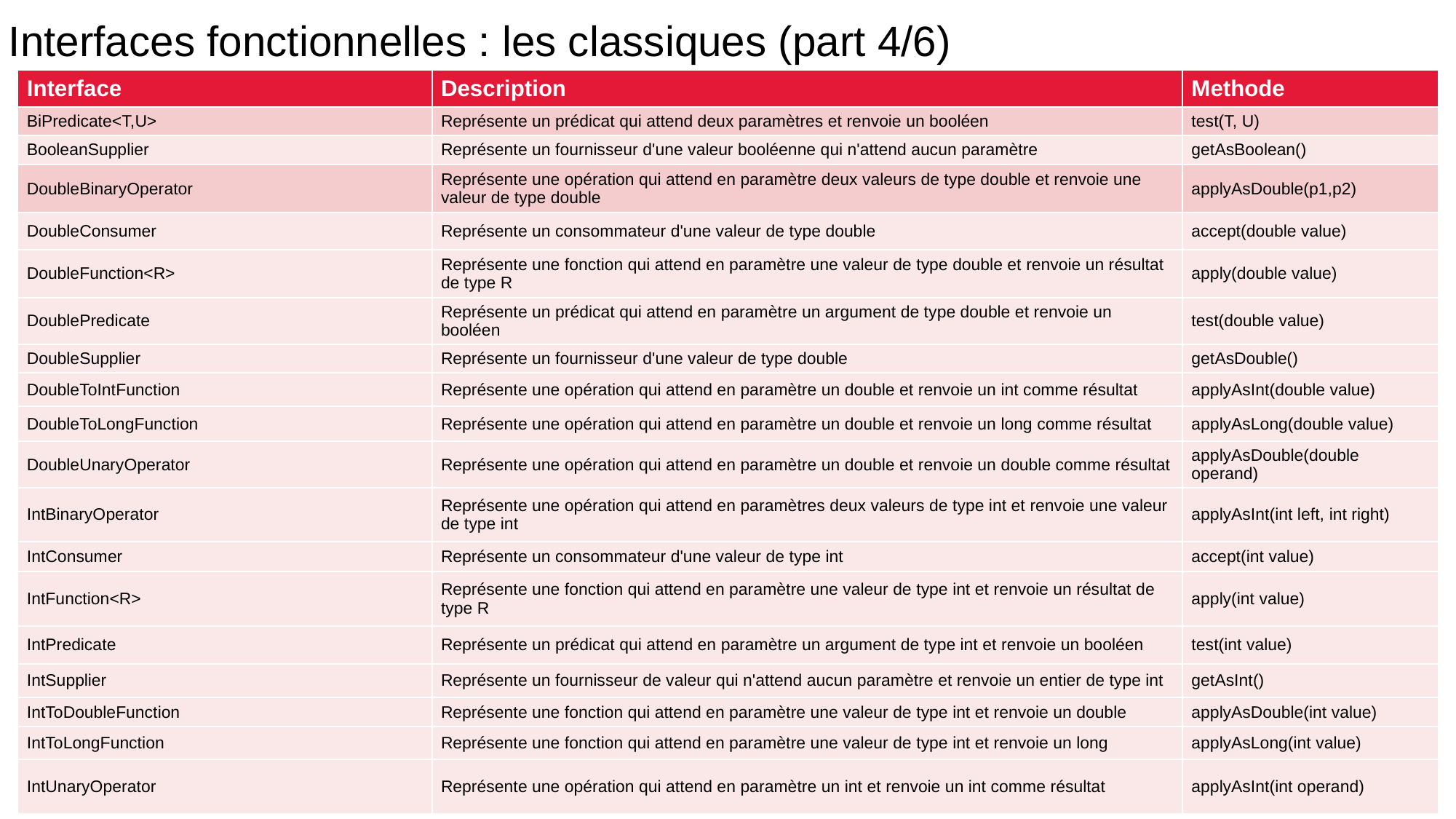

# Interfaces fonctionnelles : les classiques (part 4/6)
| Interface​ | Description​ | Methode |
| --- | --- | --- |
| BiPredicate<T,U> | Représente un prédicat qui attend deux paramètres et renvoie un booléen | test(T, U) |
| BooleanSupplier | Représente un fournisseur d'une valeur booléenne qui n'attend aucun paramètre | getAsBoolean() |
| DoubleBinaryOperator | Représente une opération qui attend en paramètre deux valeurs de type double et renvoie une valeur de type double | applyAsDouble(p1,p2) |
| DoubleConsumer | Représente un consommateur d'une valeur de type double | accept(double value) |
| DoubleFunction<R> | Représente une fonction qui attend en paramètre une valeur de type double et renvoie un résultat de type R | apply(double value) |
| DoublePredicate | Représente un prédicat qui attend en paramètre un argument de type double et renvoie un booléen | test(double value) |
| DoubleSupplier | Représente un fournisseur d'une valeur de type double | getAsDouble() |
| DoubleToIntFunction | Représente une opération qui attend en paramètre un double et renvoie un int comme résultat | applyAsInt(double value) |
| DoubleToLongFunction | Représente une opération qui attend en paramètre un double et renvoie un long comme résultat | applyAsLong(double value) |
| DoubleUnaryOperator | Représente une opération qui attend en paramètre un double et renvoie un double comme résultat | applyAsDouble(double operand) |
| IntBinaryOperator | Représente une opération qui attend en paramètres deux valeurs de type int et renvoie une valeur de type int | applyAsInt(int left, int right) |
| IntConsumer | Représente un consommateur d'une valeur de type int | accept(int value) |
| IntFunction<R> | Représente une fonction qui attend en paramètre une valeur de type int et renvoie un résultat de type R | apply(int value) |
| IntPredicate | Représente un prédicat qui attend en paramètre un argument de type int et renvoie un booléen | test(int value) |
| IntSupplier | Représente un fournisseur de valeur qui n'attend aucun paramètre et renvoie un entier de type int | getAsInt() |
| IntToDoubleFunction | Représente une fonction qui attend en paramètre une valeur de type int et renvoie un double | applyAsDouble(int value) |
| IntToLongFunction | Représente une fonction qui attend en paramètre une valeur de type int et renvoie un long | applyAsLong(int value) |
| IntUnaryOperator | Représente une opération qui attend en paramètre un int et renvoie un int comme résultat | applyAsInt(int operand) |

12